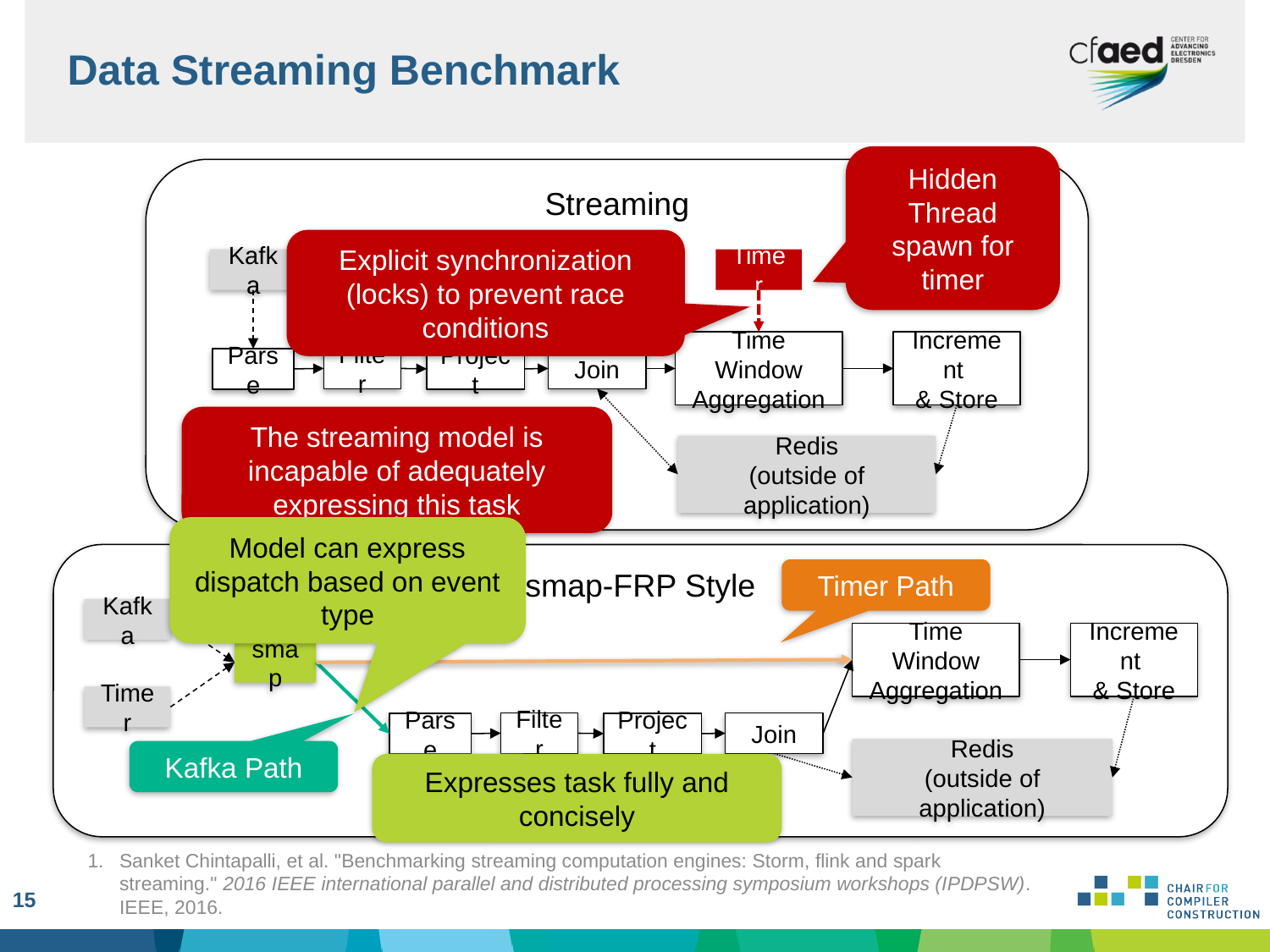

Data Streaming Benchmark
Streaming
Hidden Thread spawn for timer
Explicit synchronization (locks) to prevent race conditions
Kafka
Timer
Time Window Aggregation
Increment
& Store
Filter
Join
Parse
Project
The streaming model is incapable of adequately expressing this task
Redis
(outside of application)
Model can express dispatch based on event type
smap-FRP Style
Kafka
Time Window Aggregation
Increment
& Store
smap
Timer
Filter
Join
Parse
Project
Redis
(outside of application)
Timer Path
Kafka Path
Expresses task fully and concisely
Sanket Chintapalli, et al. "Benchmarking streaming computation engines: Storm, flink and spark streaming." 2016 IEEE international parallel and distributed processing symposium workshops (IPDPSW). IEEE, 2016.
15